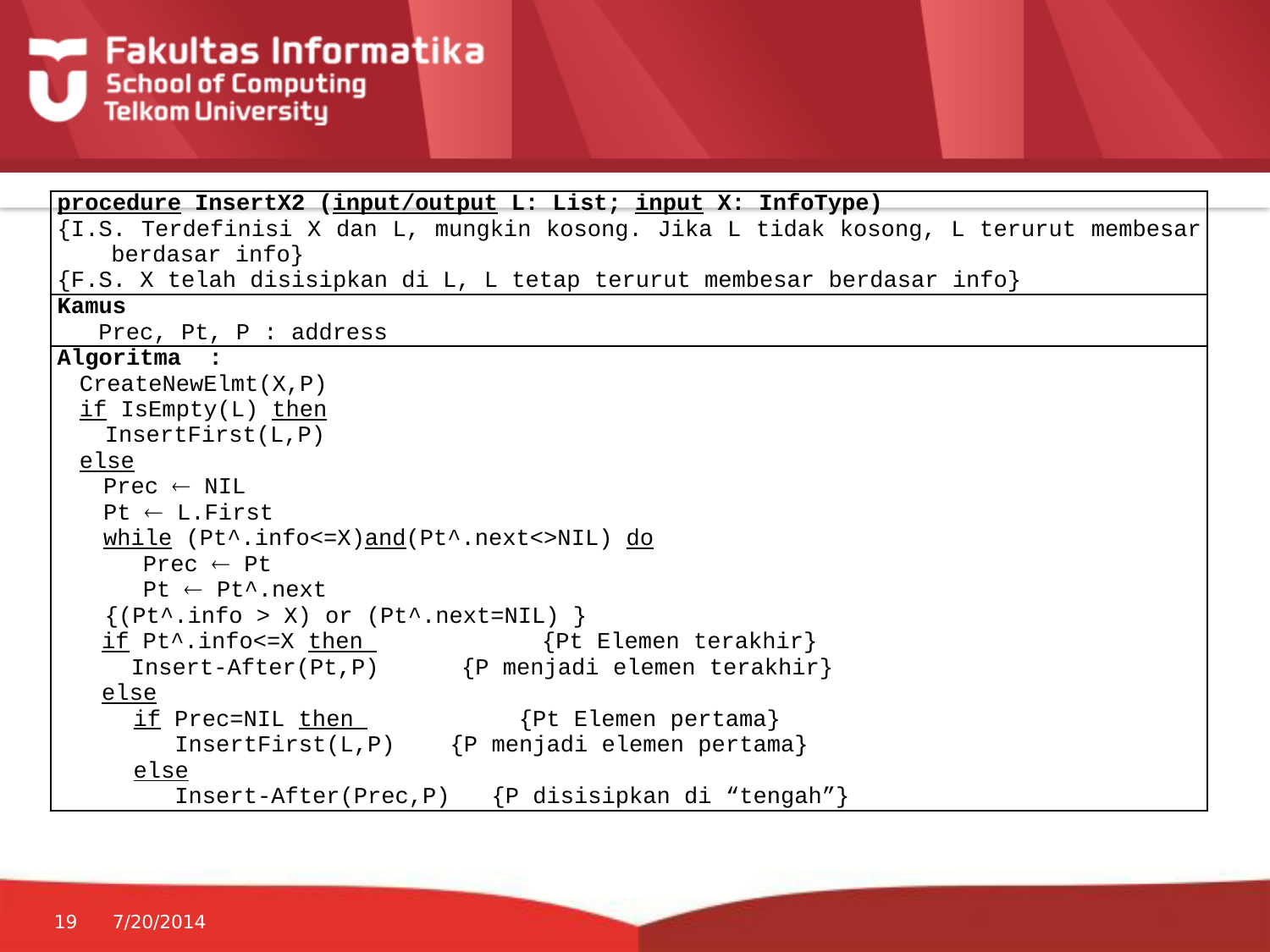

| procedure InsertX2 (input/output L: List; input X: InfoType) {I.S. Terdefinisi X dan L, mungkin kosong. Jika L tidak kosong, L terurut membesar berdasar info} {F.S. X telah disisipkan di L, L tetap terurut membesar berdasar info} |
| --- |
| Kamus Prec, Pt, P : address |
| Algoritma : CreateNewElmt(X,P) if IsEmpty(L) then InsertFirst(L,P) else Prec ← NIL Pt ← L.First while (Pt^.info<=X)and(Pt^.next<>NIL) do Prec ← Pt Pt ← Pt^.next {(Pt^.info > X) or (Pt^.next=NIL) } if Pt^.info<=X then {Pt Elemen terakhir} Insert-After(Pt,P) {P menjadi elemen terakhir} else if Prec=NIL then {Pt Elemen pertama} InsertFirst(L,P) {P menjadi elemen pertama} else Insert-After(Prec,P) {P disisipkan di “tengah”} |

19
7/20/2014